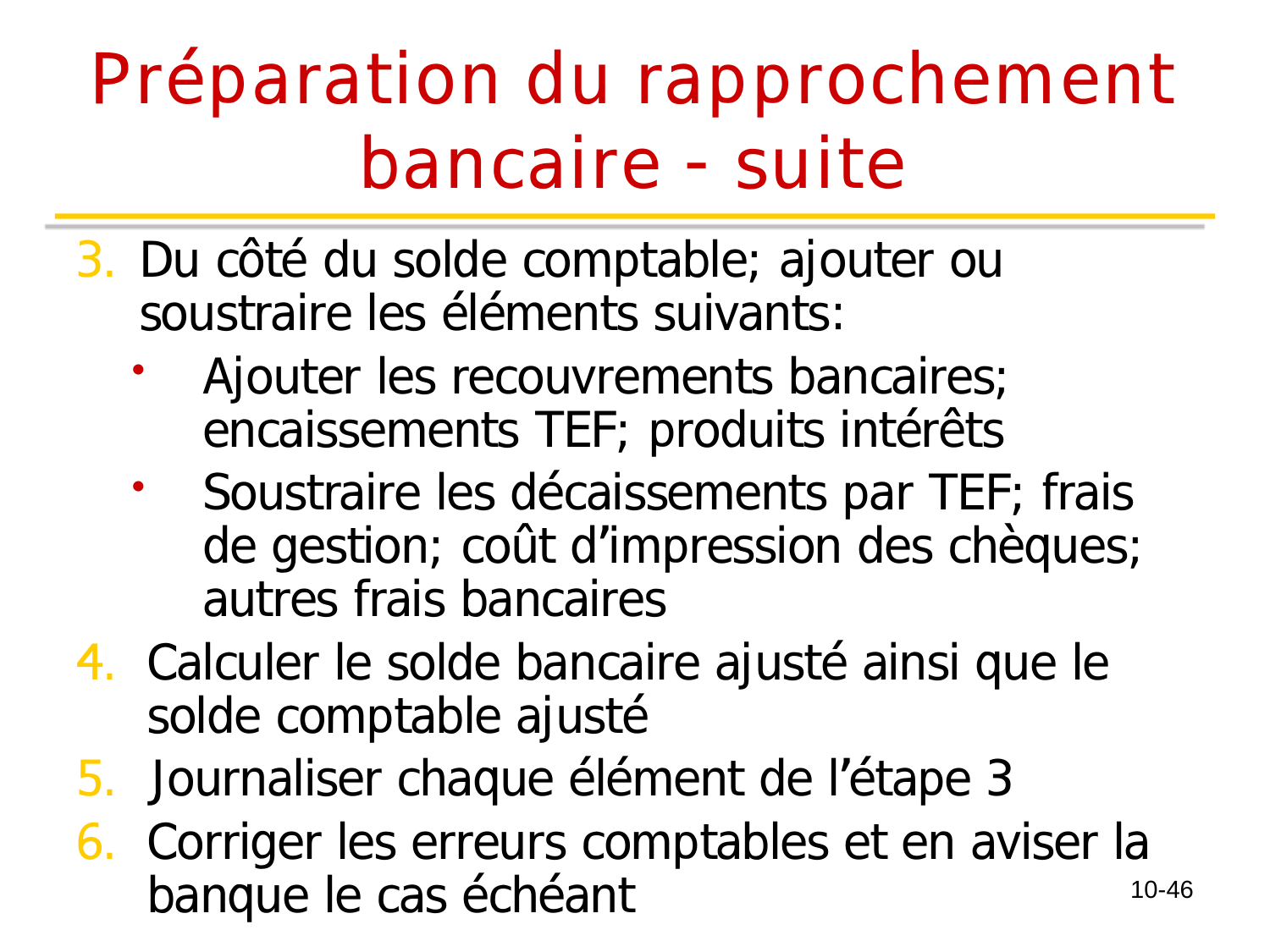

# Préparation du rapprochement bancaire - suite

Du côté du solde comptable; ajouter ou soustraire les éléments suivants:
Ajouter les recouvrements bancaires; encaissements TEF; produits intérêts
Soustraire les décaissements par TEF; frais de gestion; coût d’impression des chèques; autres frais bancaires
Calculer le solde bancaire ajusté ainsi que le solde comptable ajusté
Journaliser chaque élément de l’étape 3
Corriger les erreurs comptables et en aviser la banque le cas échéant

10-46